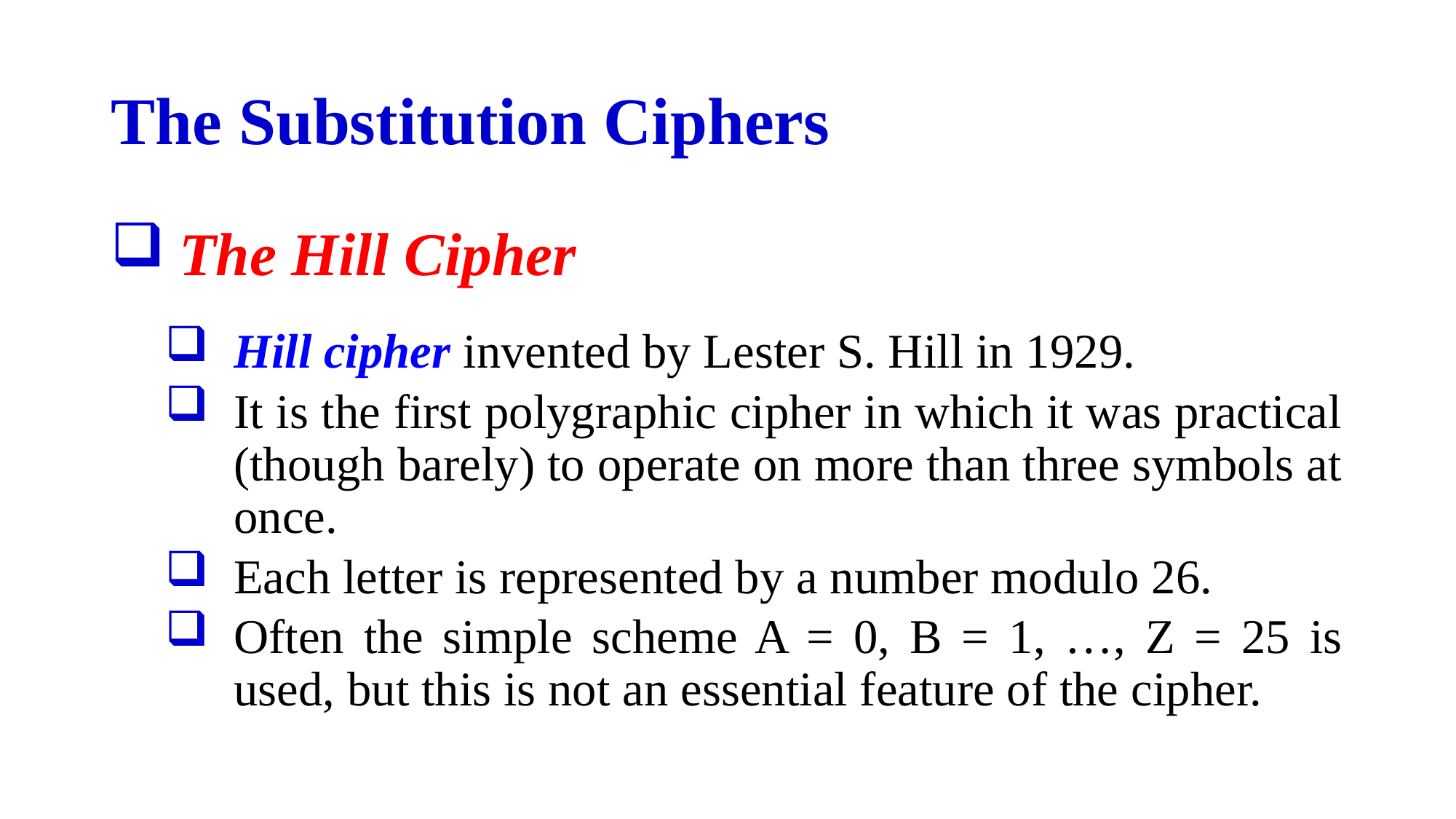

# The Substitution Ciphers
The Hill Cipher

Hill cipher invented by Lester S. Hill in 1929.
It is the first polygraphic cipher in which it was practical (though barely) to operate on more than three symbols at once.
Each letter is represented by a number modulo 26.
Often the simple scheme A = 0, B = 1, …, Z = 25 is used, but this is not an essential feature of the cipher.